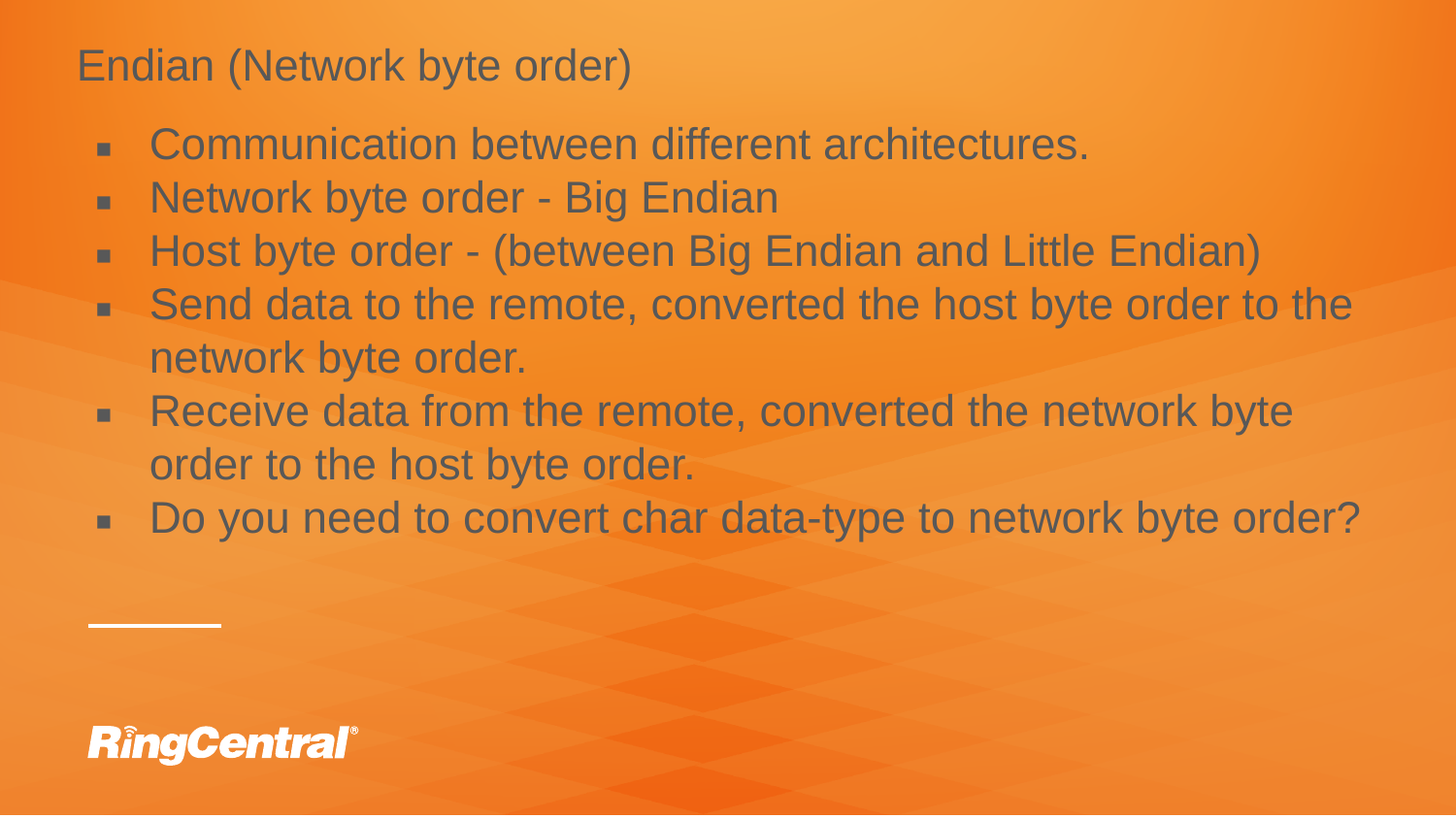

Endian (Network byte order)
Communication between different architectures.
Network byte order - Big Endian
Host byte order - (between Big Endian and Little Endian)
Send data to the remote, converted the host byte order to the network byte order.
Receive data from the remote, converted the network byte order to the host byte order.
Do you need to convert char data-type to network byte order?